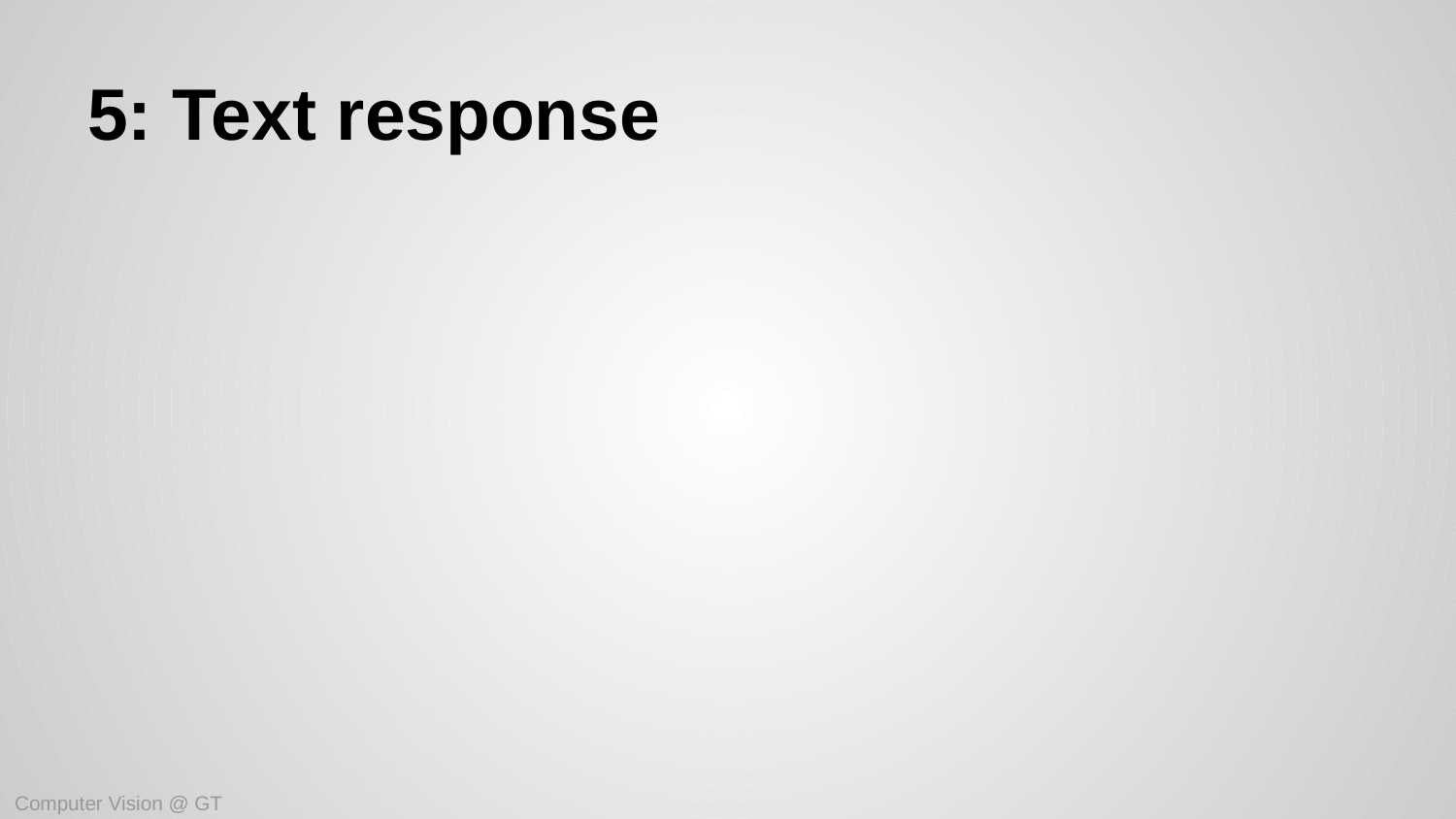

# 5: Text response

Computer Vision @ GT